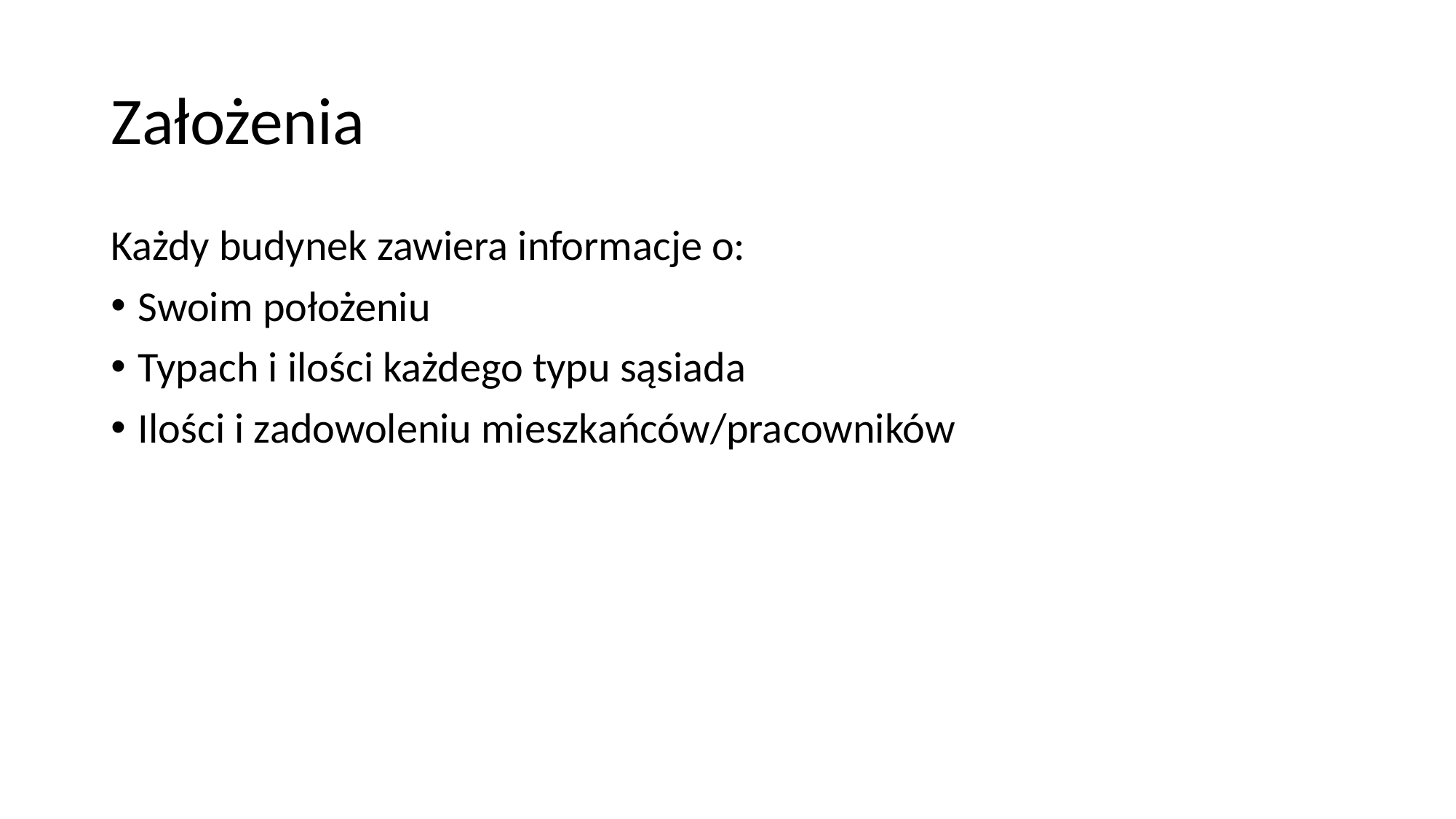

# Założenia
Każdy budynek zawiera informacje o:
Swoim położeniu
Typach i ilości każdego typu sąsiada
Ilości i zadowoleniu mieszkańców/pracowników